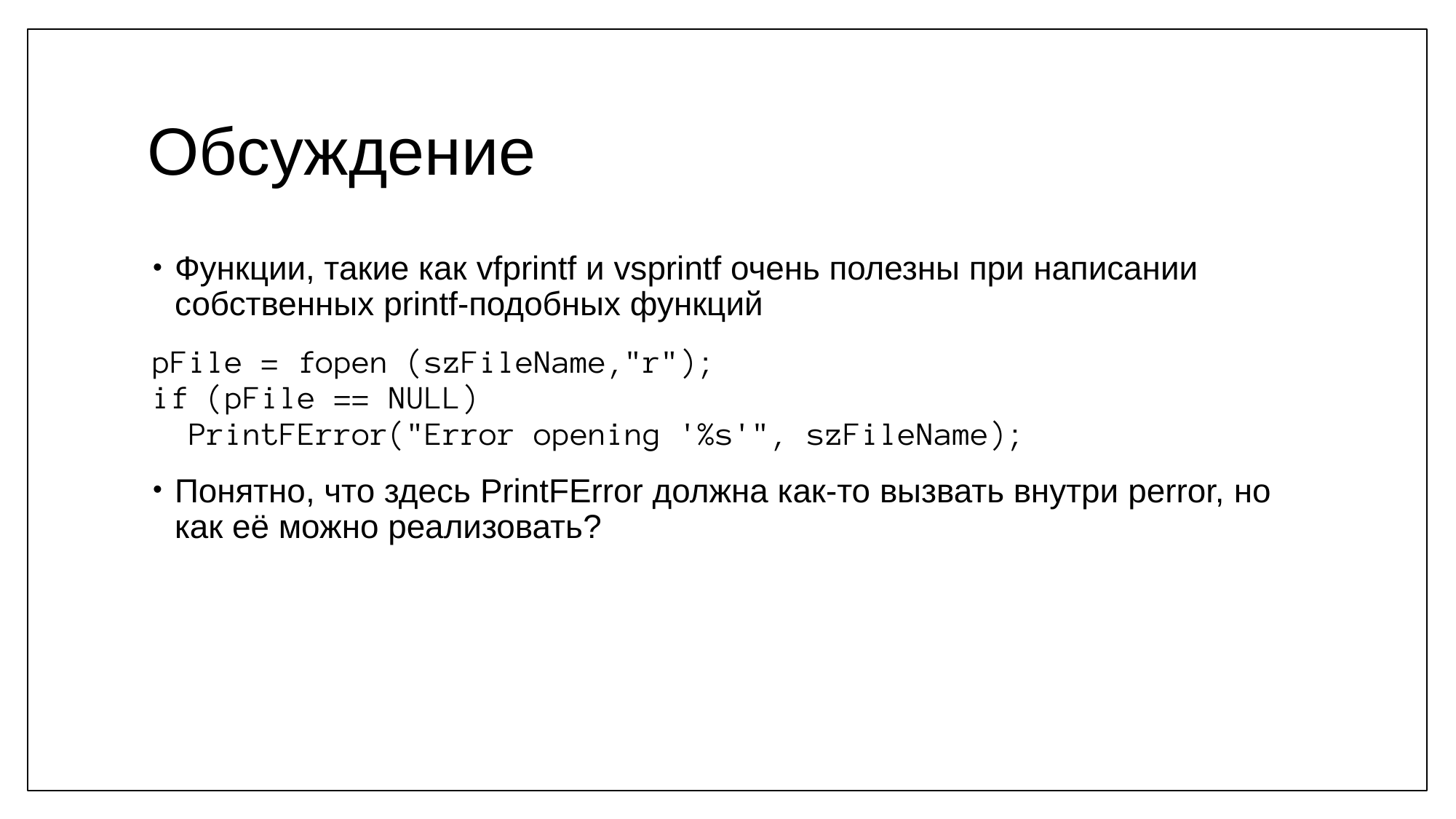

# Обсуждение
Функции, такие как vfprintf и vsprintf очень полезны при написании собственных printf-подобных функций
pFile = fopen (szFileName,"r");
if (pFile == NULL)
  PrintFError("Error opening '%s'", szFileName);
Понятно, что здесь PrintFError должна как-то вызвать внутри perror, но как её можно реализовать?